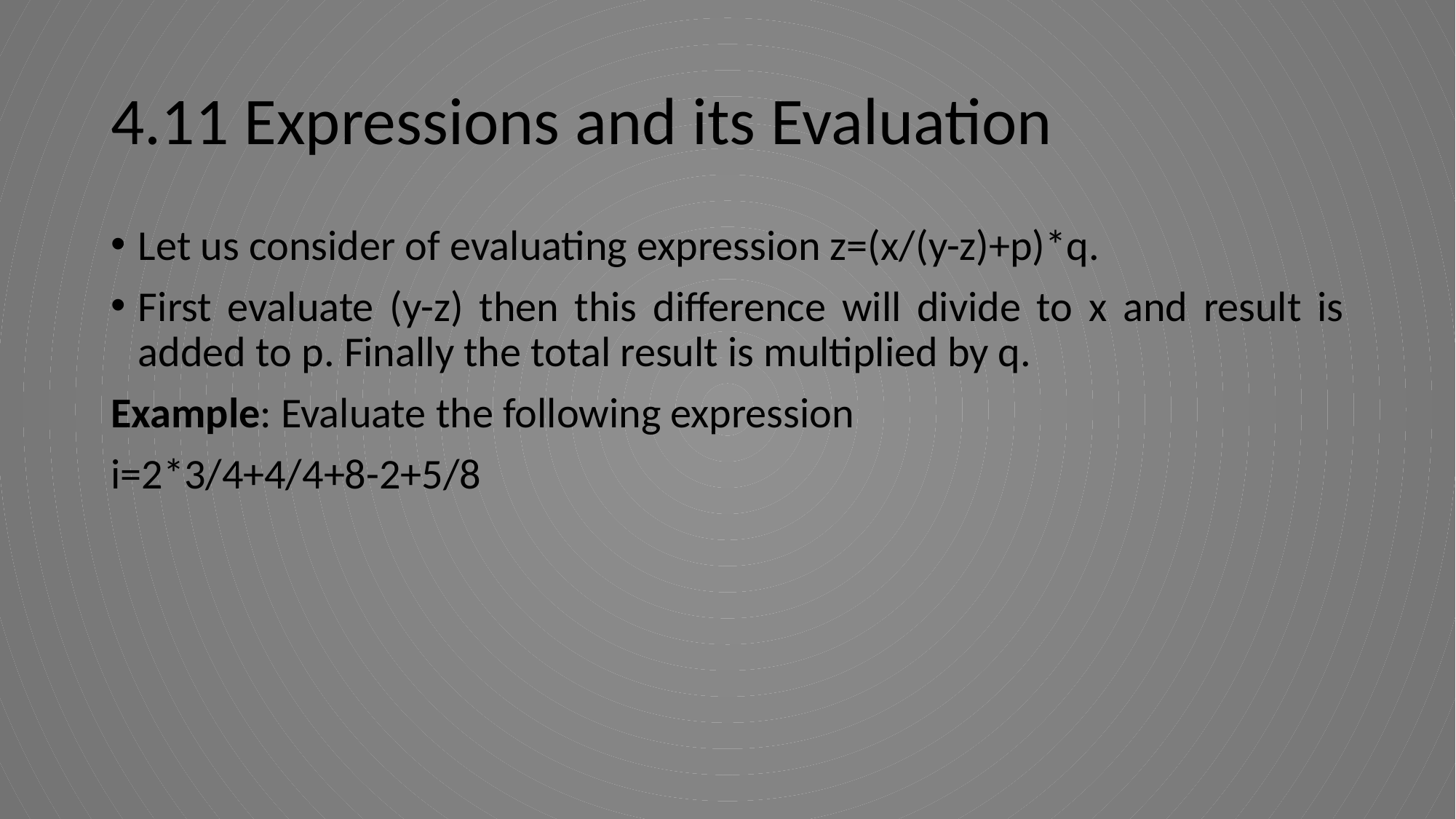

# 4.11 Expressions and its Evaluation
Let us consider of evaluating expression z=(x/(y-z)+p)*q.
First evaluate (y-z) then this difference will divide to x and result is added to p. Finally the total result is multiplied by q.
Example: Evaluate the following expression
i=2*3/4+4/4+8-2+5/8